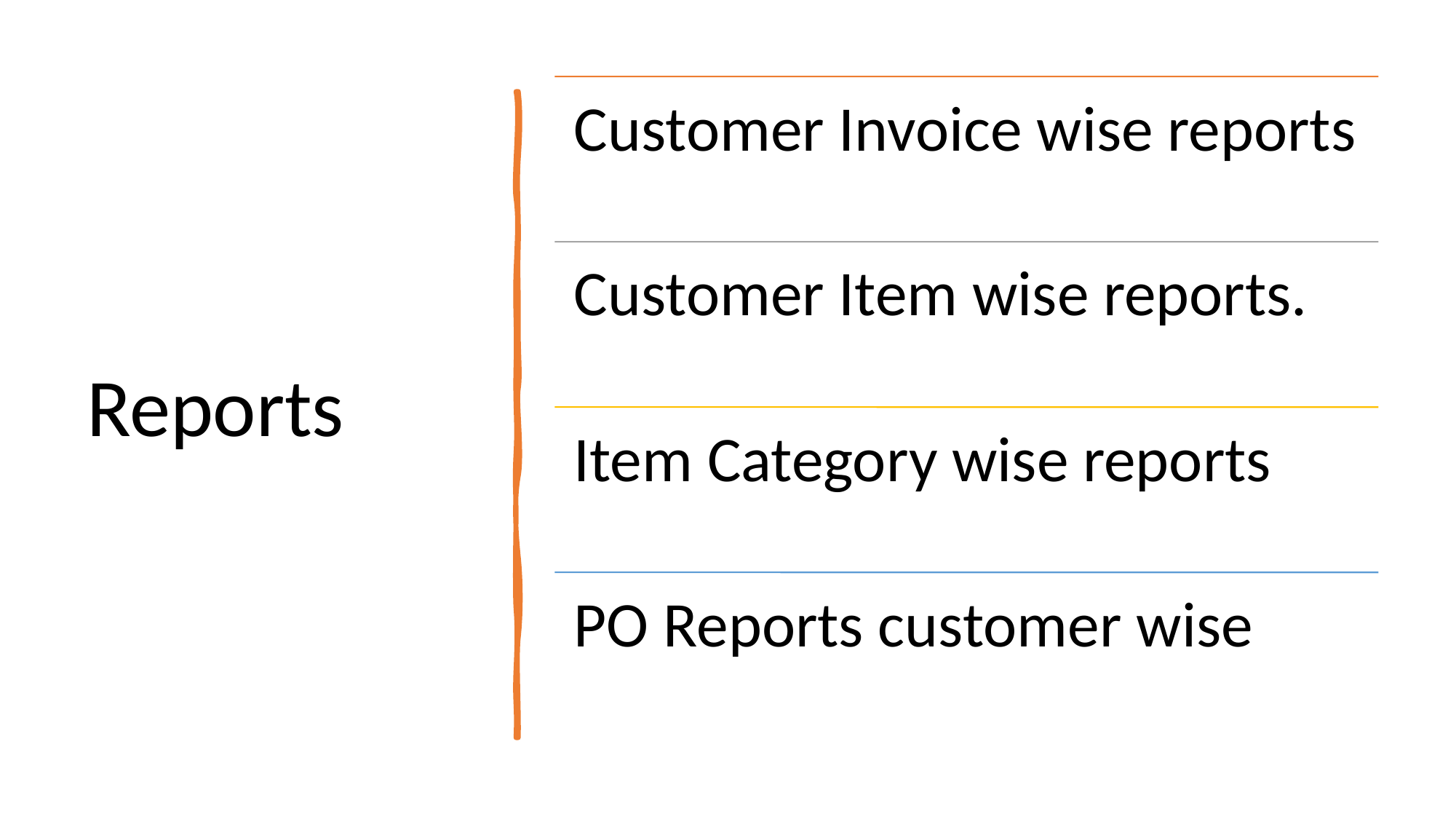

Customer Invoice wise reports
Customer Item wise reports.
Item Category wise reports
PO Reports customer wise
# Reports